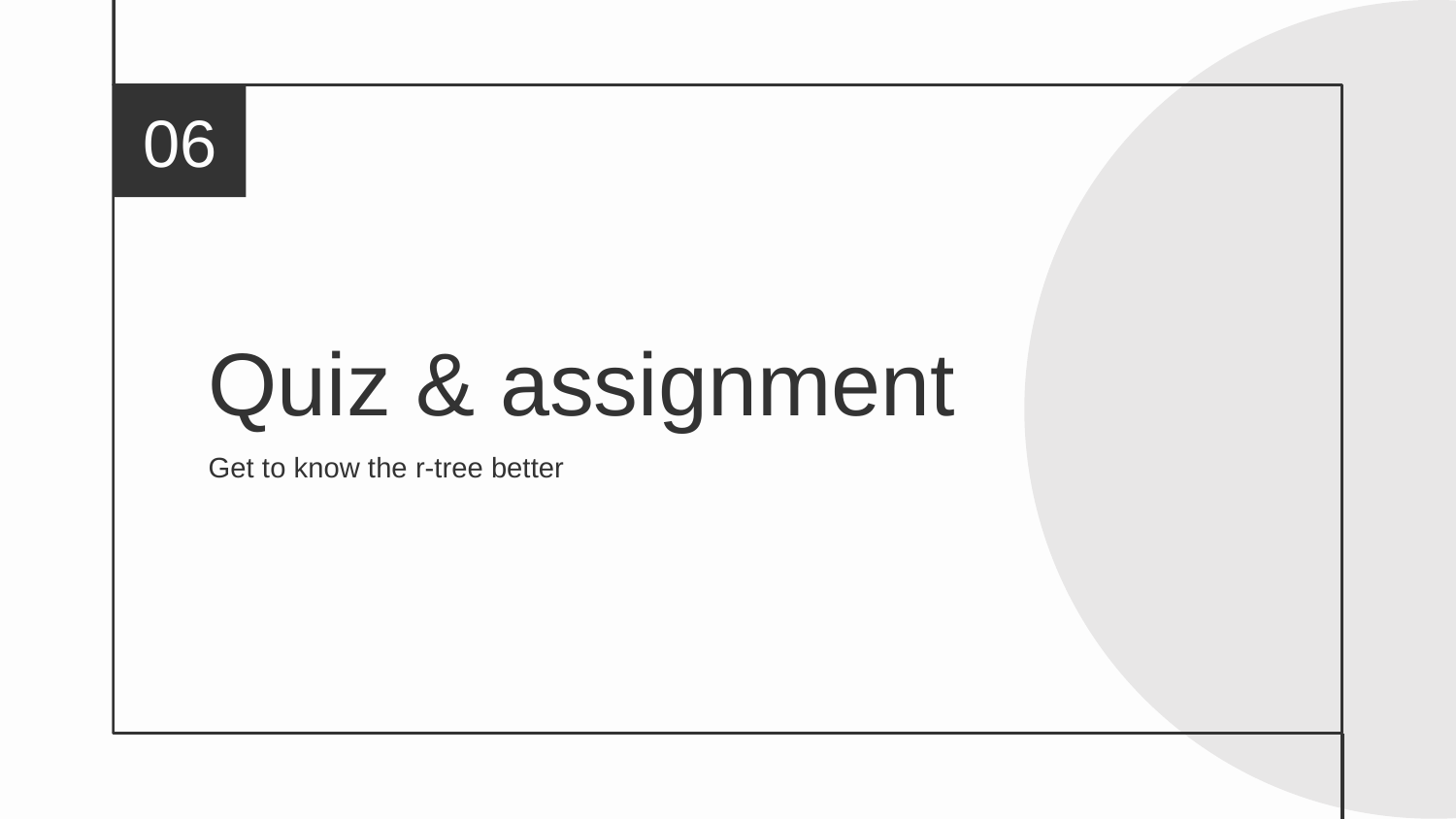

06
# Quiz & assignment
Get to know the r-tree better